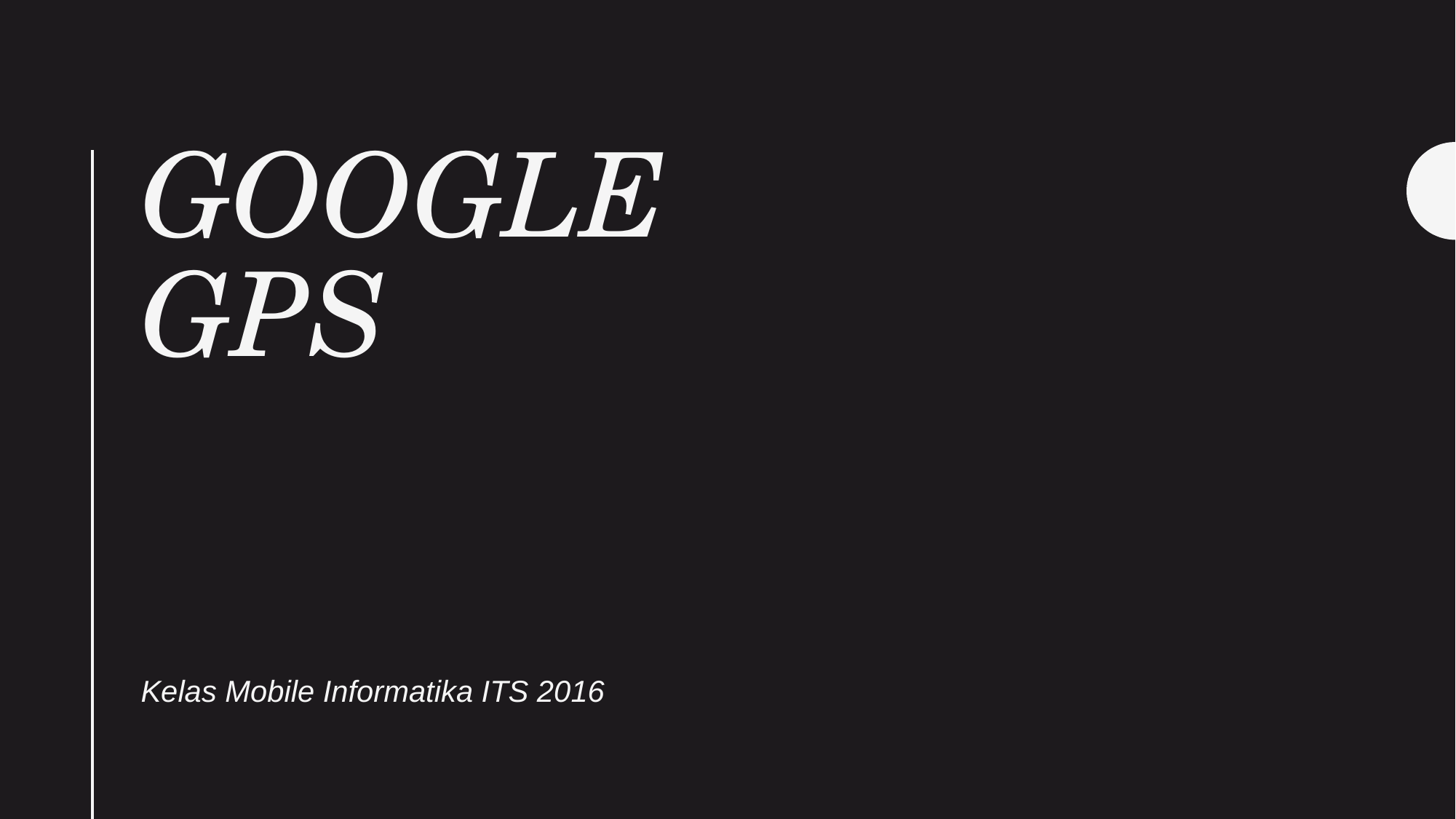

# Google GPS
Kelas Mobile Informatika ITS 2016